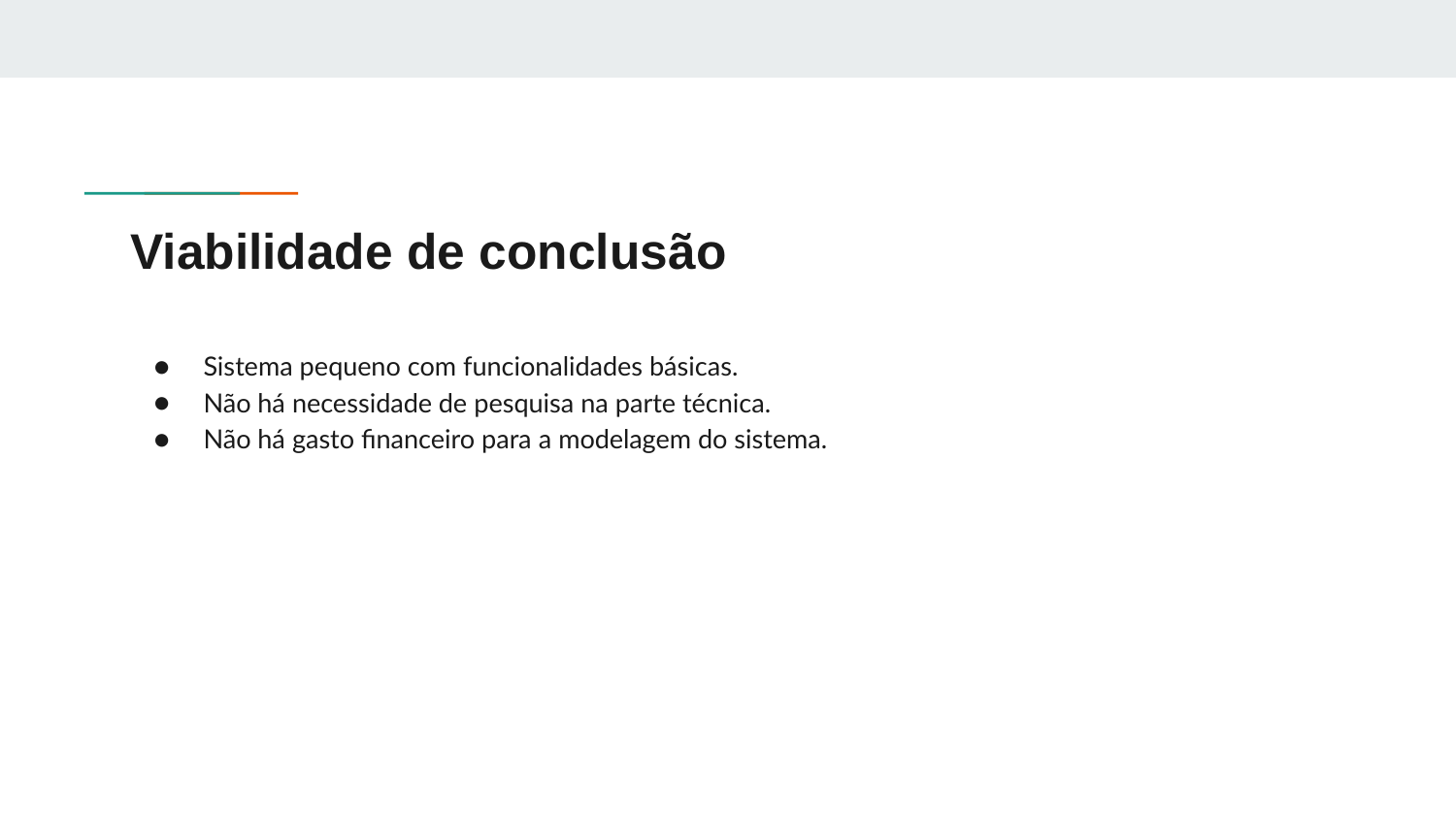

# Viabilidade de conclusão
Sistema pequeno com funcionalidades básicas.
Não há necessidade de pesquisa na parte técnica.
Não há gasto financeiro para a modelagem do sistema.